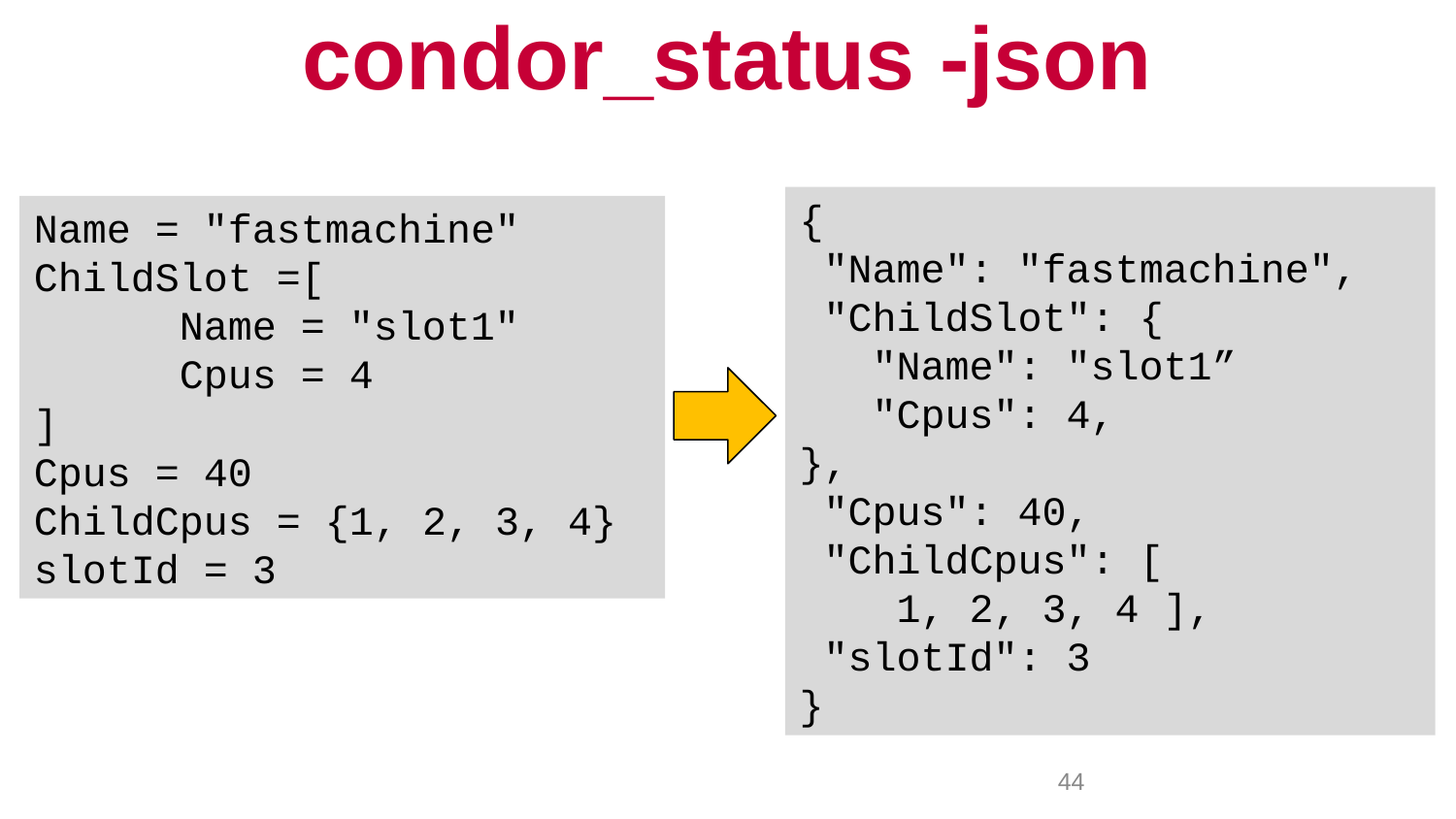

# condor_status -json
{
 "Name": "fastmachine",
 "ChildSlot": {
   "Name": "slot1”
   "Cpus": 4,
},
 "Cpus": 40,
 "ChildCpus": [
    1, 2, 3, 4 ],
 "slotId": 3
}
Name = "fastmachine"
ChildSlot =[
	Name = "slot1"
	Cpus = 4
]
Cpus = 40
ChildCpus = {1, 2, 3, 4}
slotId = 3

44